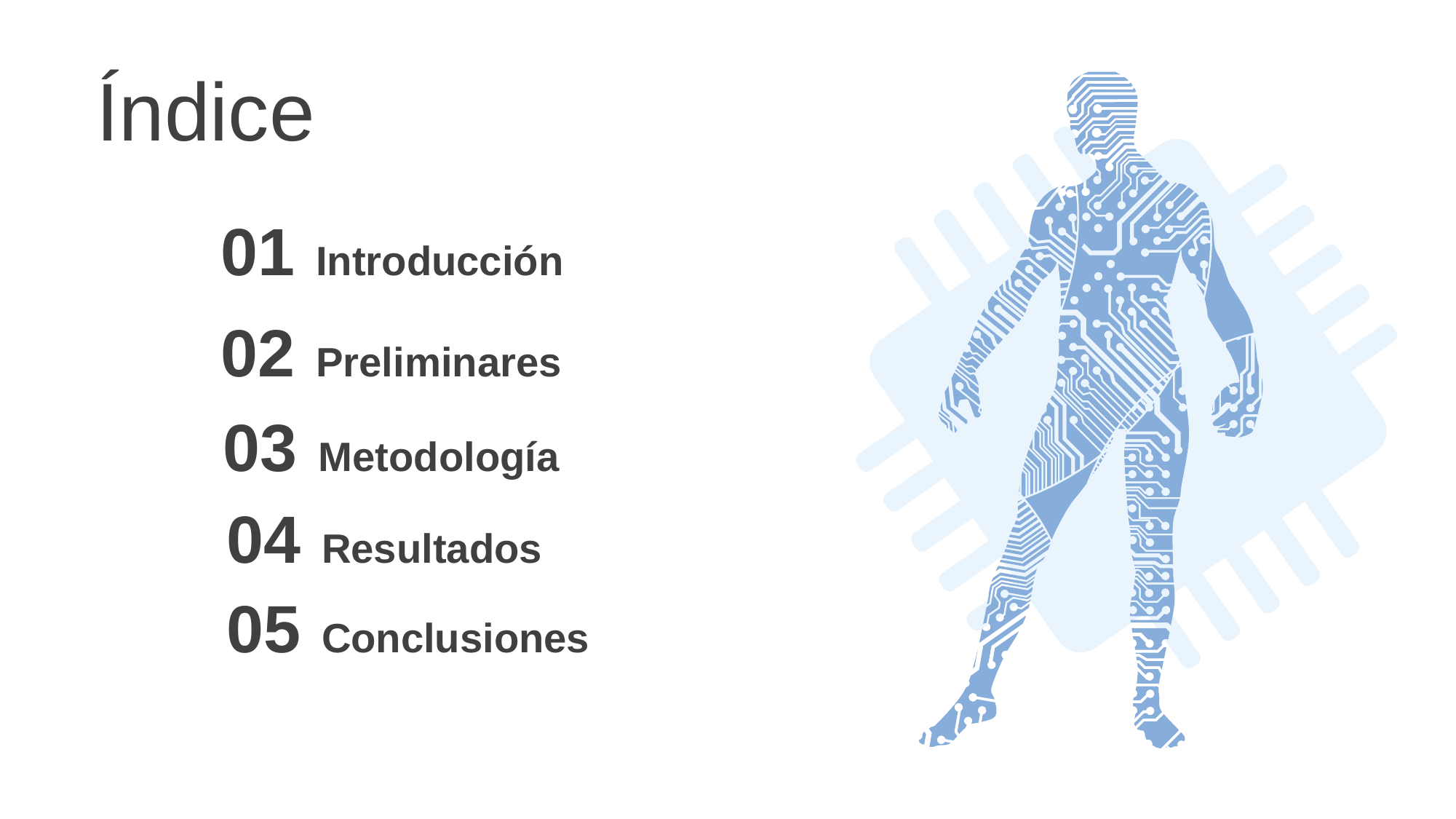

Índice

01
Introducción
02
Preliminares
03
Metodología
04
Resultados
05
Conclusiones